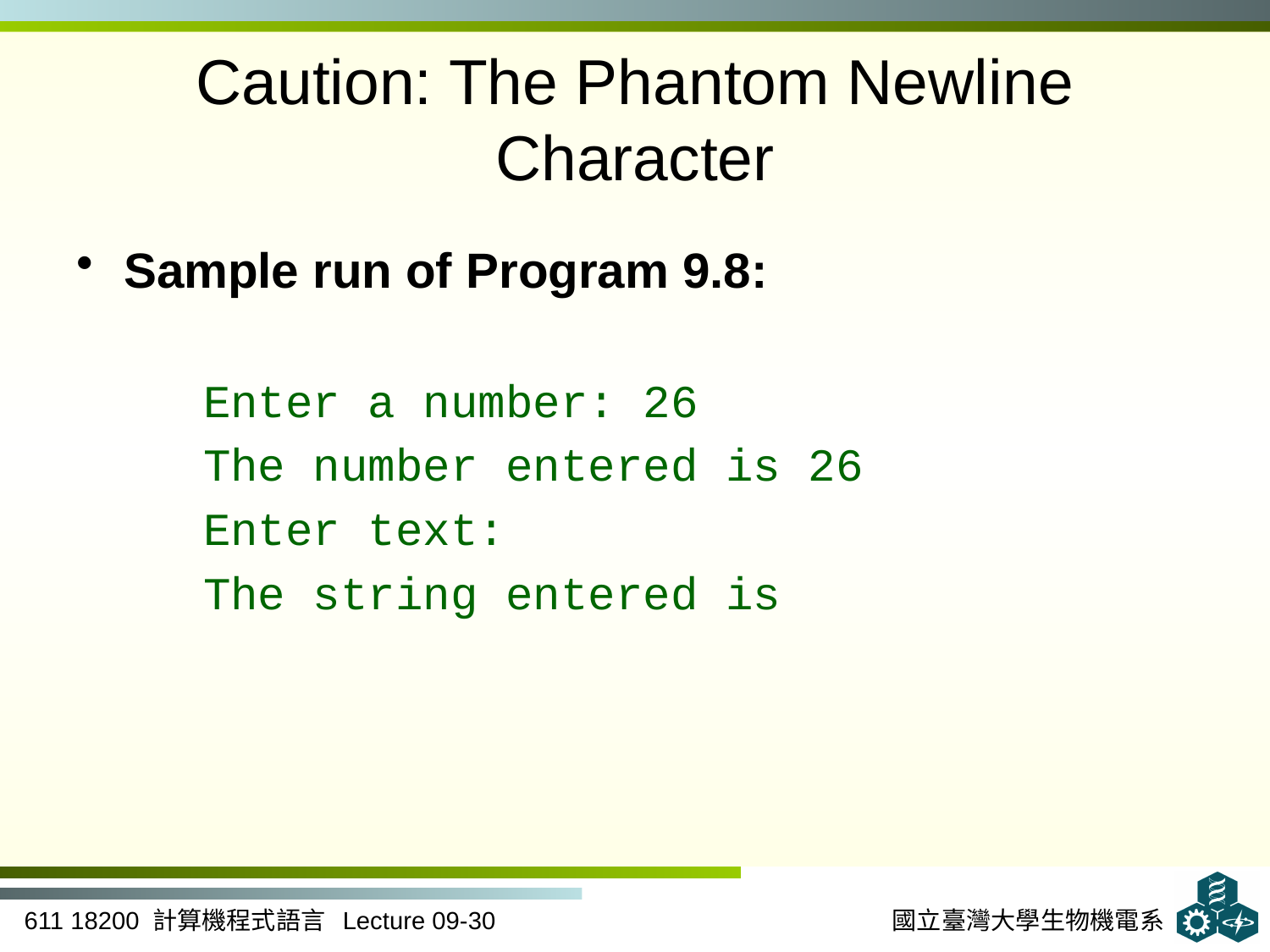

# Caution: The Phantom Newline Character
Sample run of Program 9.8:

Enter a number: 26
The number entered is 26
Enter text:
The string entered is